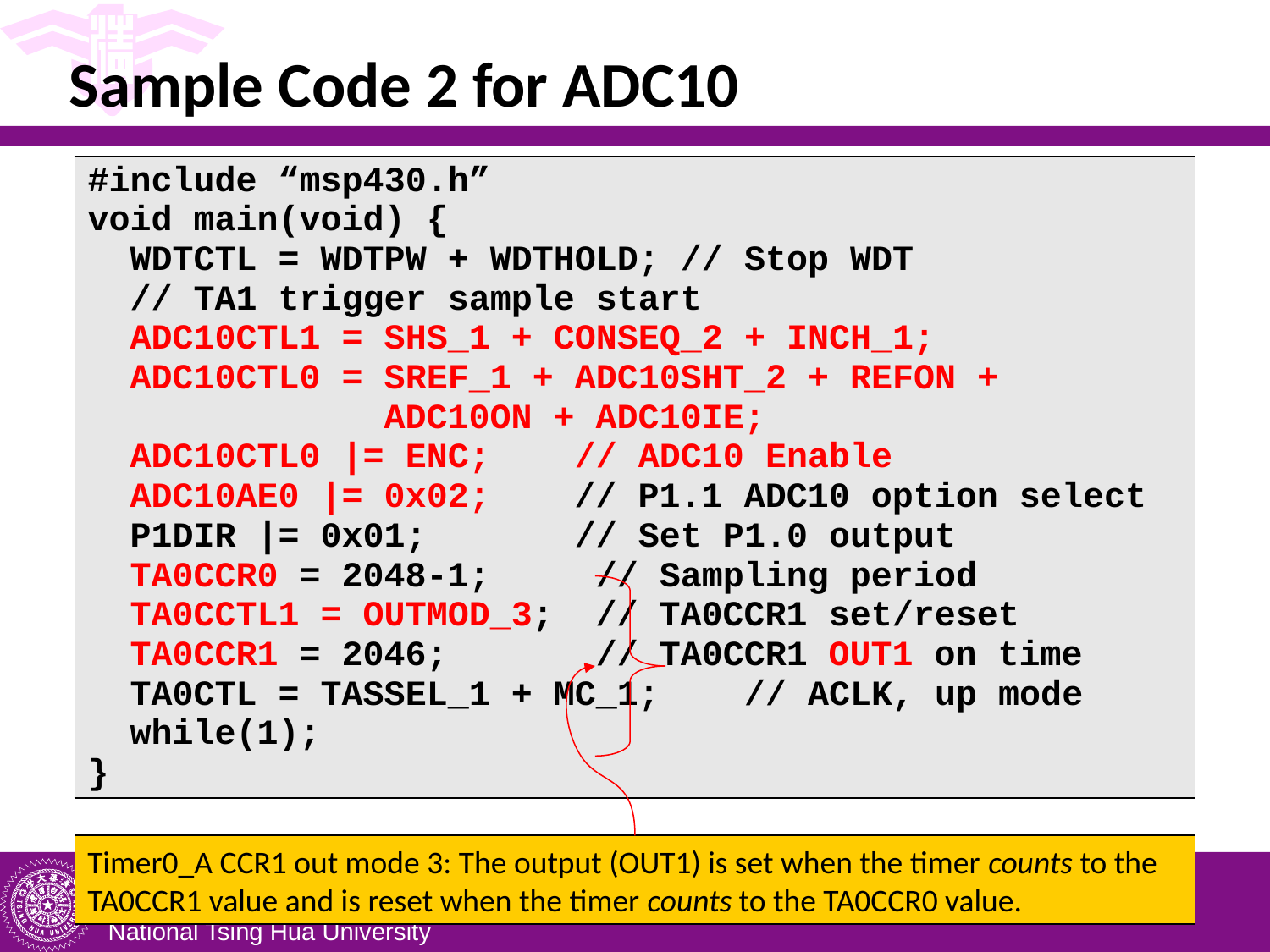

# Sample Code 2 for ADC10
| #include “msp430.h” void main(void) { WDTCTL = WDTPW + WDTHOLD; // Stop WDT // TA1 trigger sample start ADC10CTL1 = SHS\_1 + CONSEQ\_2 + INCH\_1; ADC10CTL0 = SREF\_1 + ADC10SHT\_2 + REFON + ADC10ON + ADC10IE; ADC10CTL0 |= ENC; // ADC10 Enable ADC10AE0 |= 0x02; // P1.1 ADC10 option select P1DIR |= 0x01; // Set P1.0 output TA0CCR0 = 2048-1; // Sampling period TA0CCTL1 = OUTMOD\_3; // TA0CCR1 set/reset TA0CCR1 = 2046; // TA0CCR1 OUT1 on time TA0CTL = TASSEL\_1 + MC\_1; // ACLK, up mode while(1); } |
| --- |

Timer0_A CCR1 out mode 3: The output (OUT1) is set when the timer counts to the TA0CCR1 value and is reset when the timer counts to the TA0CCR0 value.
43